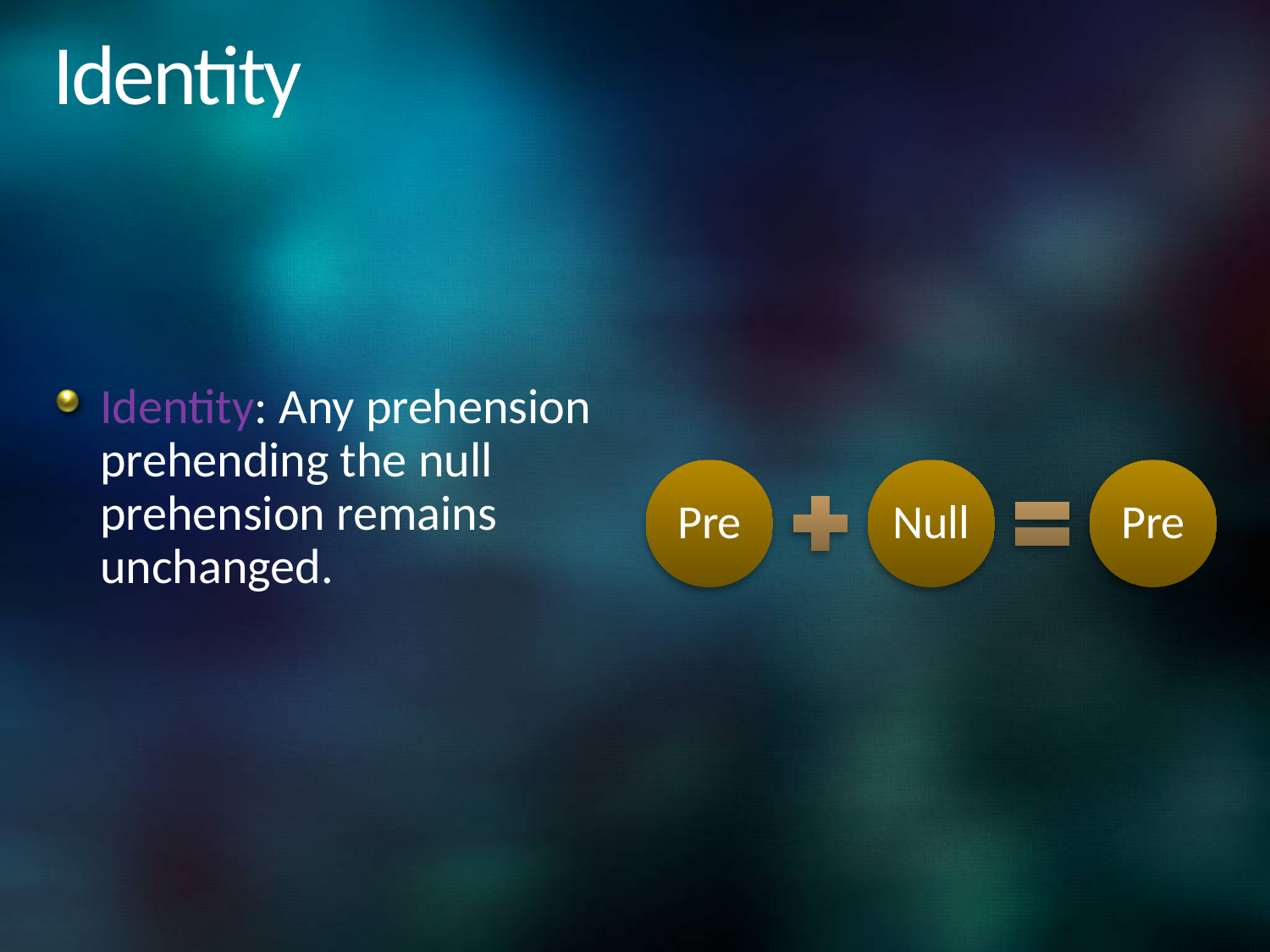

# Identity
Pre

Null

Pre
Identity: Any prehension prehending the null prehension remains unchanged.